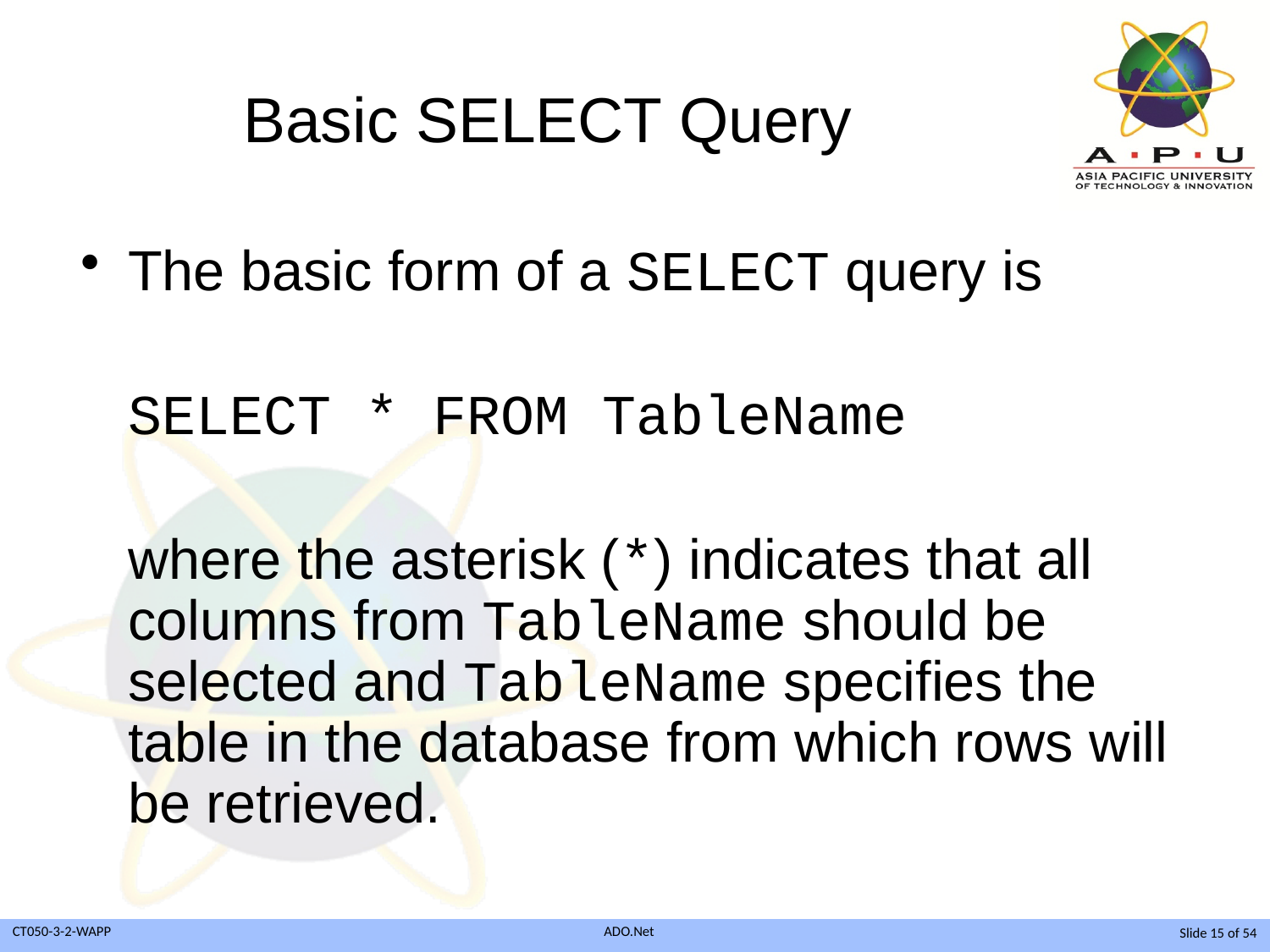

# Basic SELECT Query
The basic form of a SELECT query is

	SELECT * FROM TableName

	where the asterisk (*) indicates that all columns from TableName should be selected and TableName specifies the table in the database from which rows will be retrieved.